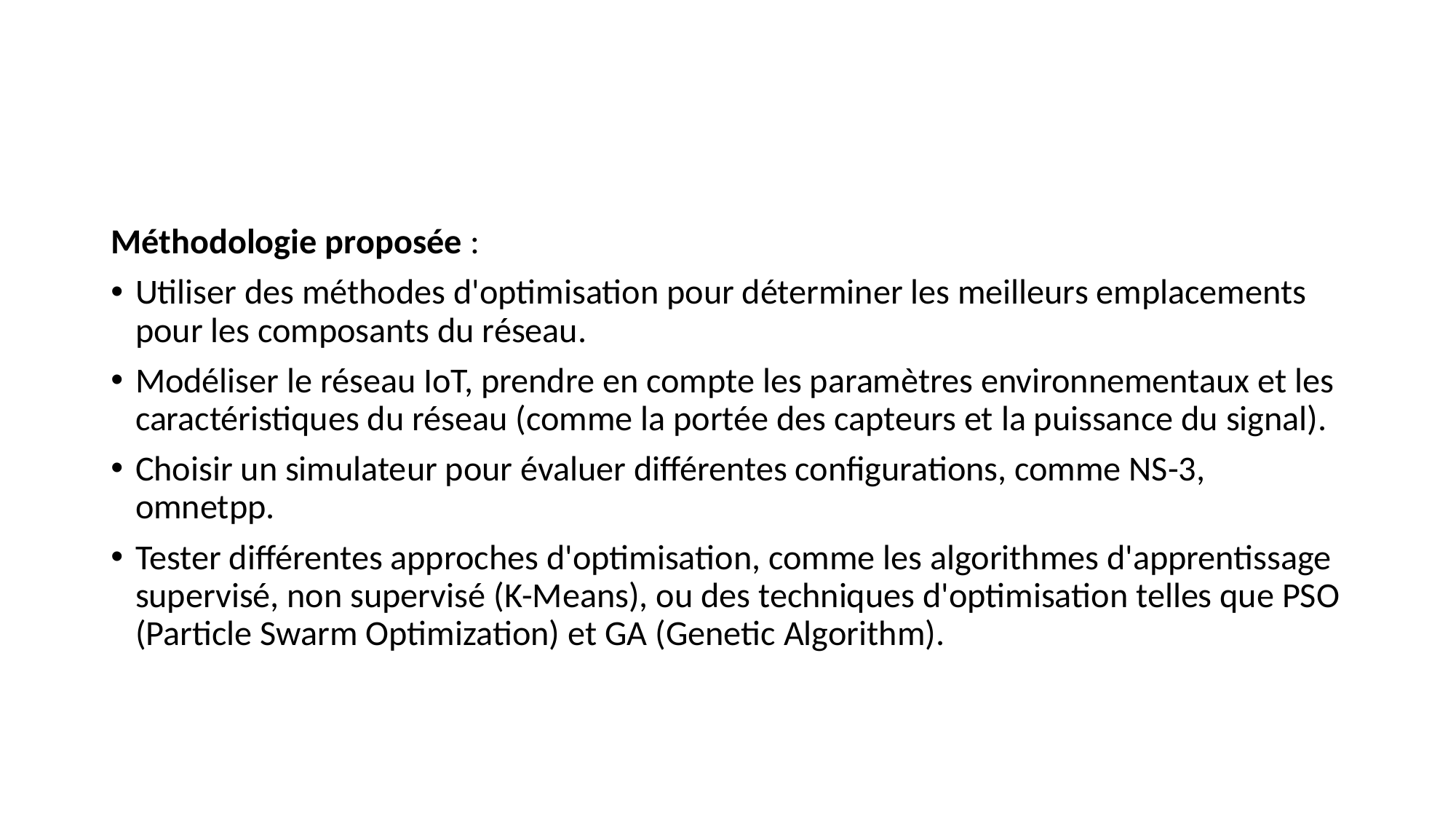

#
Méthodologie proposée :
Utiliser des méthodes d'optimisation pour déterminer les meilleurs emplacements pour les composants du réseau.
Modéliser le réseau IoT, prendre en compte les paramètres environnementaux et les caractéristiques du réseau (comme la portée des capteurs et la puissance du signal).
Choisir un simulateur pour évaluer différentes configurations, comme NS-3, omnetpp.
Tester différentes approches d'optimisation, comme les algorithmes d'apprentissage supervisé, non supervisé (K-Means), ou des techniques d'optimisation telles que PSO (Particle Swarm Optimization) et GA (Genetic Algorithm).